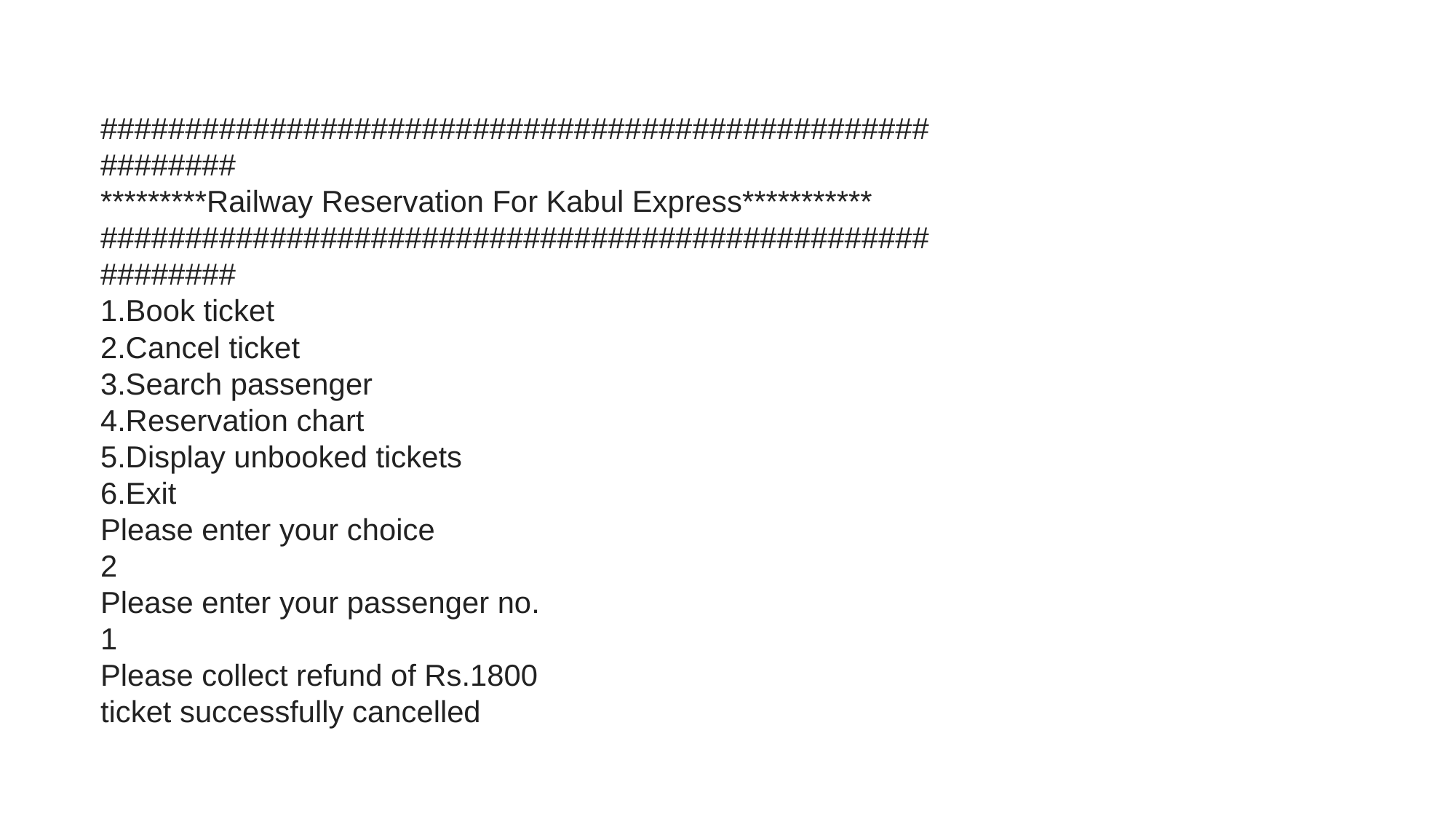

#########################################################
*********Railway Reservation For Kabul Express***********
#########################################################
1.Book ticket
2.Cancel ticket
3.Search passenger
4.Reservation chart
5.Display unbooked tickets
6.Exit
Please enter your choice
2
Please enter your passenger no.
1
Please collect refund of Rs.1800
ticket successfully cancelled